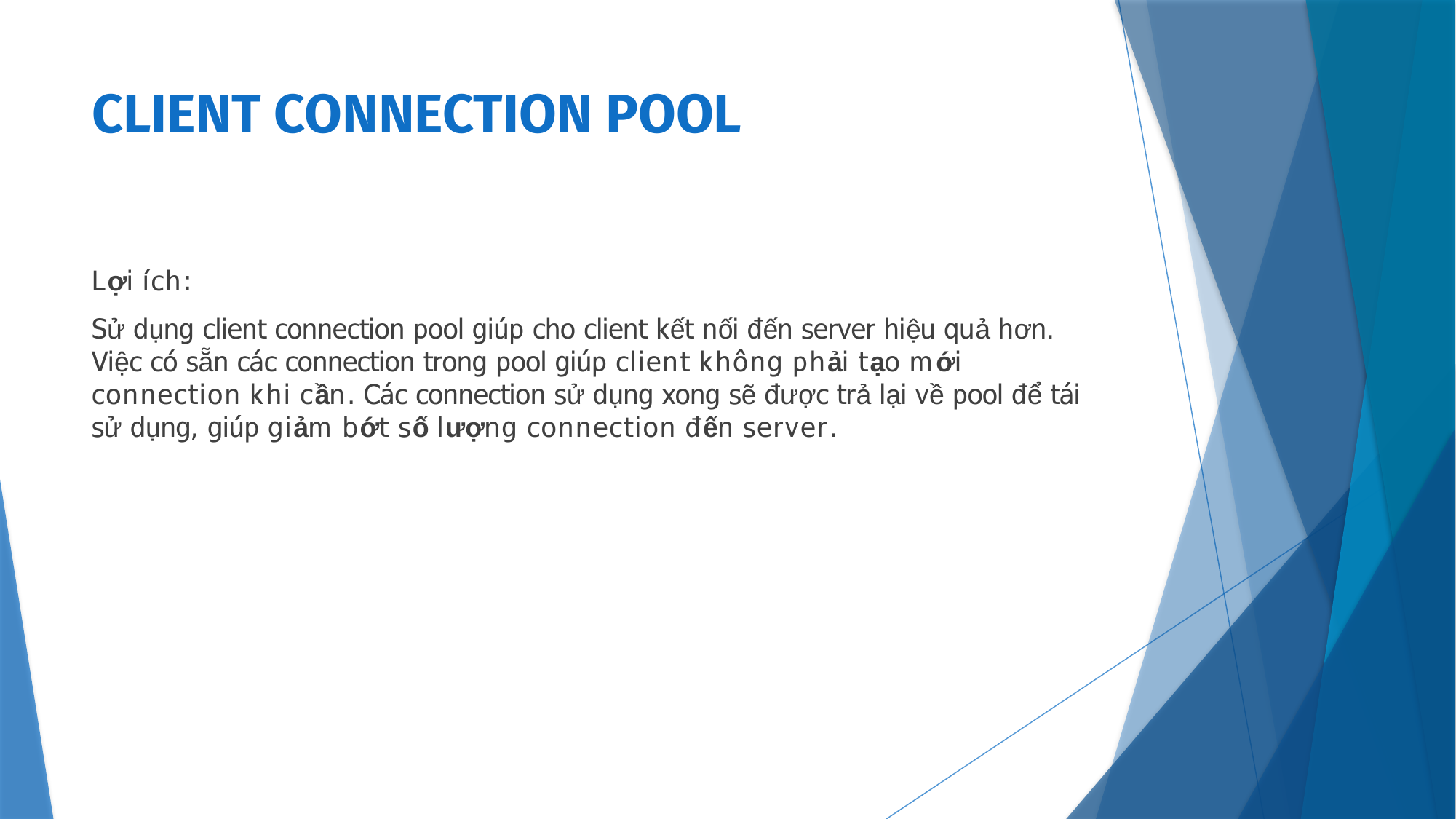

# CLIENT CONNECTION POOL
Lợi ích:
Sử dụng client connection pool giúp cho client kết nối đến server hiệu quả hơn. Việc có sẵn các connection trong pool giúp client không phải tạo mới connection khi cần. Các connection sử dụng xong sẽ được trả lại về pool để tái sử dụng, giúp giảm bớt số lượng connection đến server.